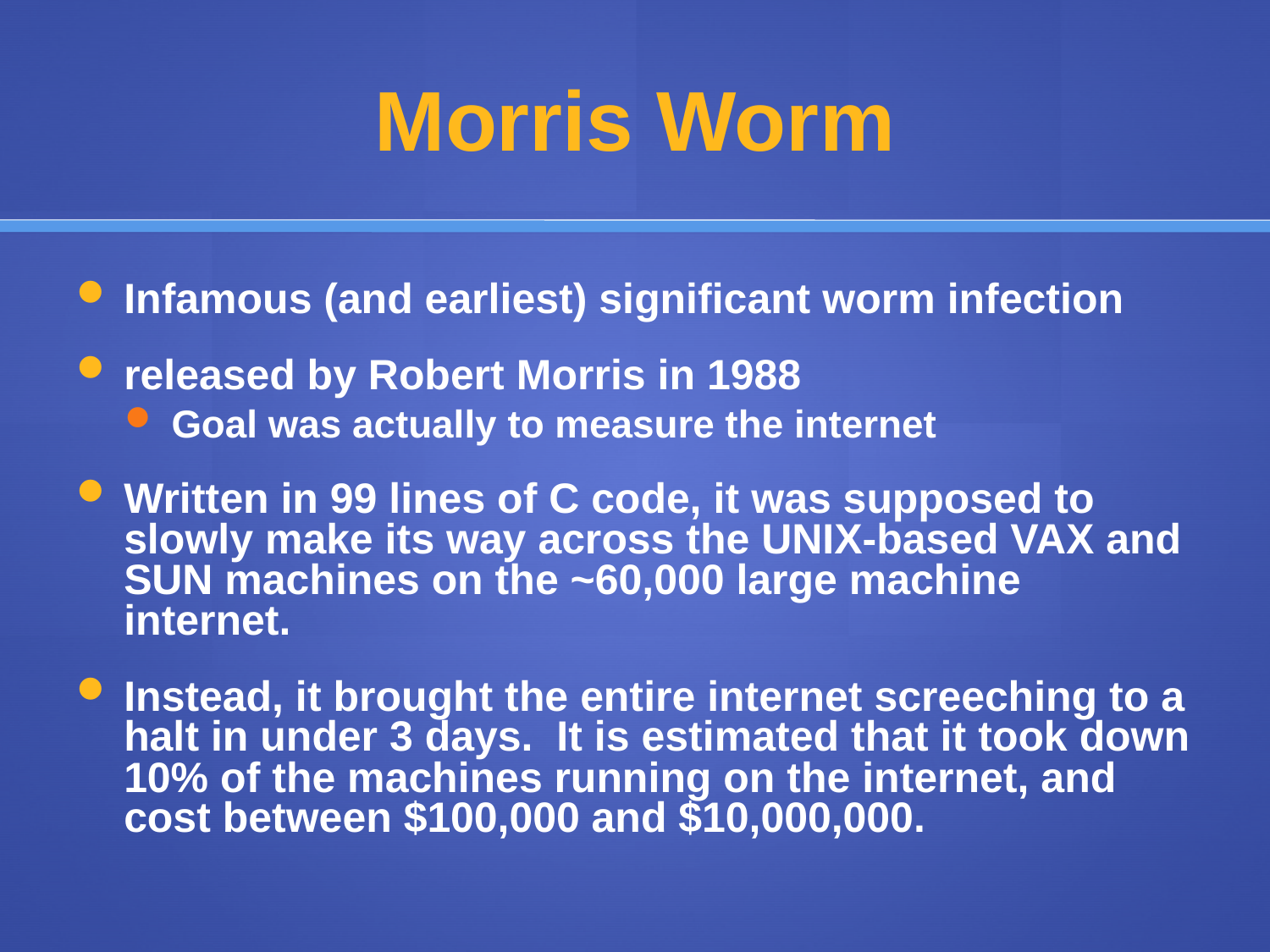

# Morris Worm
Infamous (and earliest) significant worm infection
released by Robert Morris in 1988
Goal was actually to measure the internet
Written in 99 lines of C code, it was supposed to slowly make its way across the UNIX-based VAX and SUN machines on the ~60,000 large machine internet.
Instead, it brought the entire internet screeching to a halt in under 3 days.  It is estimated that it took down 10% of the machines running on the internet, and cost between $100,000 and $10,000,000.